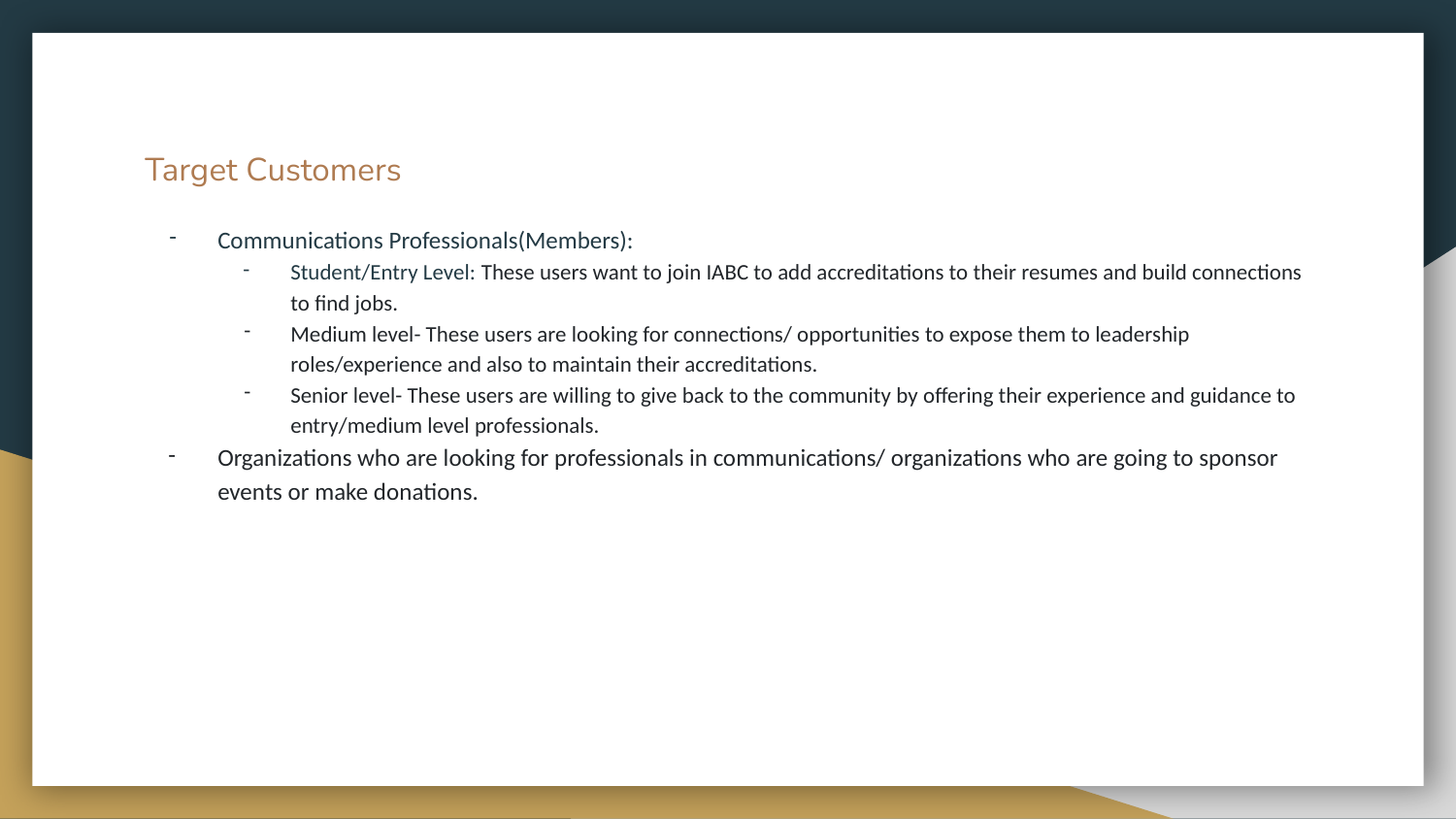

# Target Customers
Communications Professionals(Members):
Student/Entry Level: These users want to join IABC to add accreditations to their resumes and build connections to find jobs.
Medium level- These users are looking for connections/ opportunities to expose them to leadership roles/experience and also to maintain their accreditations.
Senior level- These users are willing to give back to the community by offering their experience and guidance to entry/medium level professionals.
Organizations who are looking for professionals in communications/ organizations who are going to sponsor events or make donations.